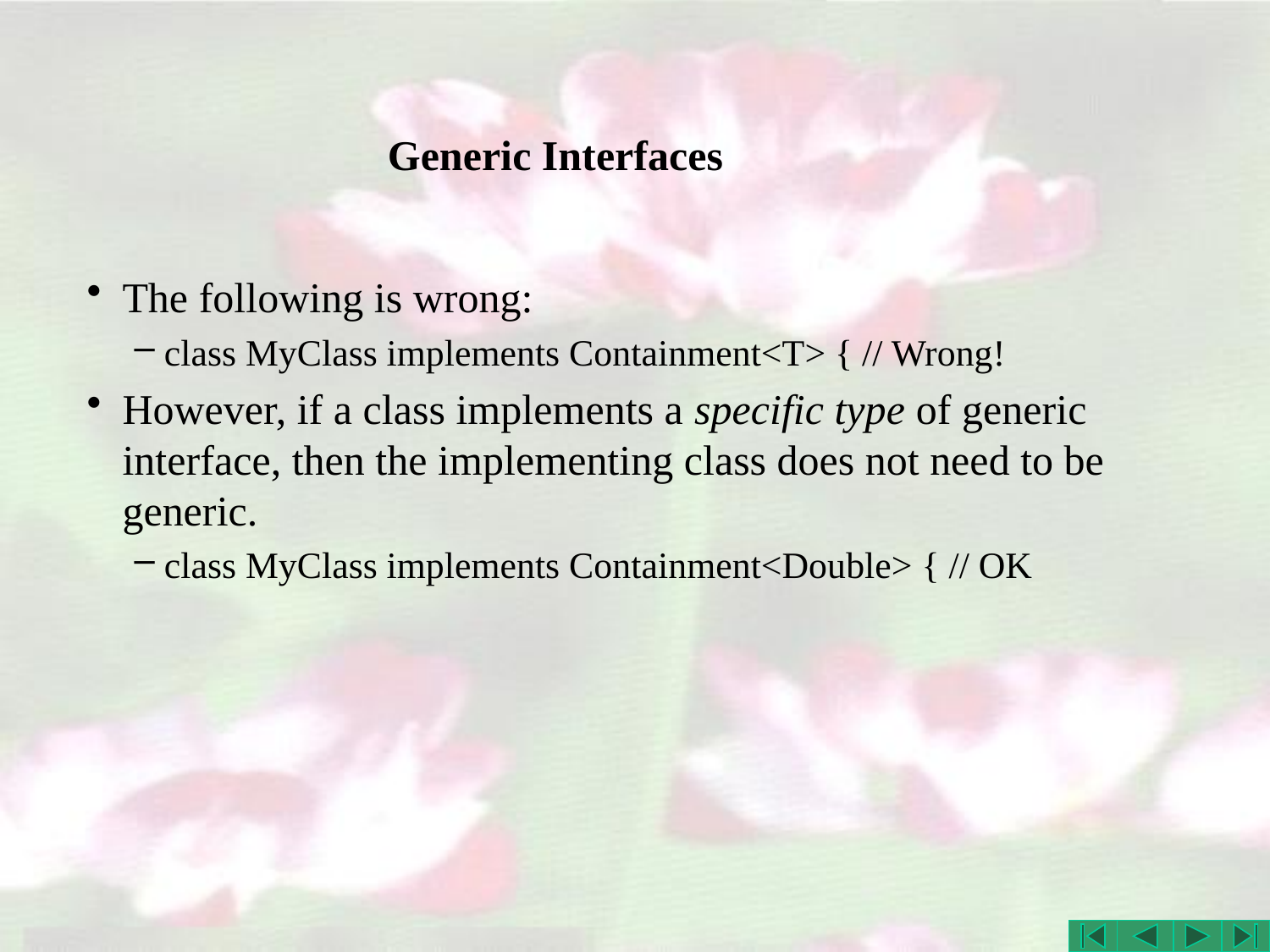

# Generic Interfaces
The following is wrong:
class MyClass implements Containment<T> { // Wrong!
However, if a class implements a specific type of generic interface, then the implementing class does not need to be generic.
class MyClass implements Containment<Double> { // OK